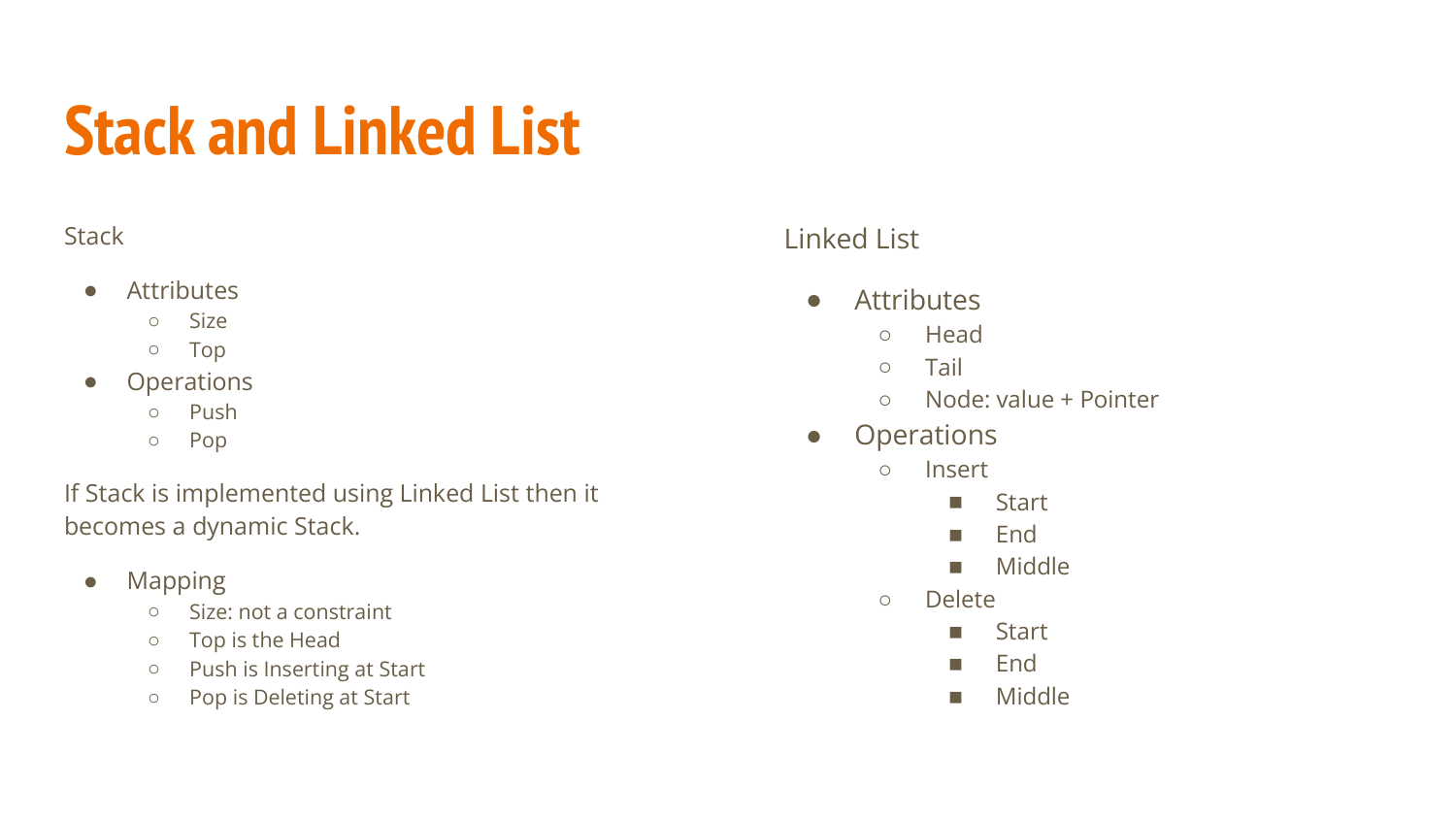

# Stack and Linked List
Stack
Attributes
Size
Top
Operations
Push
Pop
If Stack is implemented using Linked List then it becomes a dynamic Stack.
Mapping
Size: not a constraint
Top is the Head
Push is Inserting at Start
Pop is Deleting at Start
Linked List
Attributes
Head
Tail
Node: value + Pointer
Operations
Insert
Start
End
Middle
Delete
Start
End
Middle